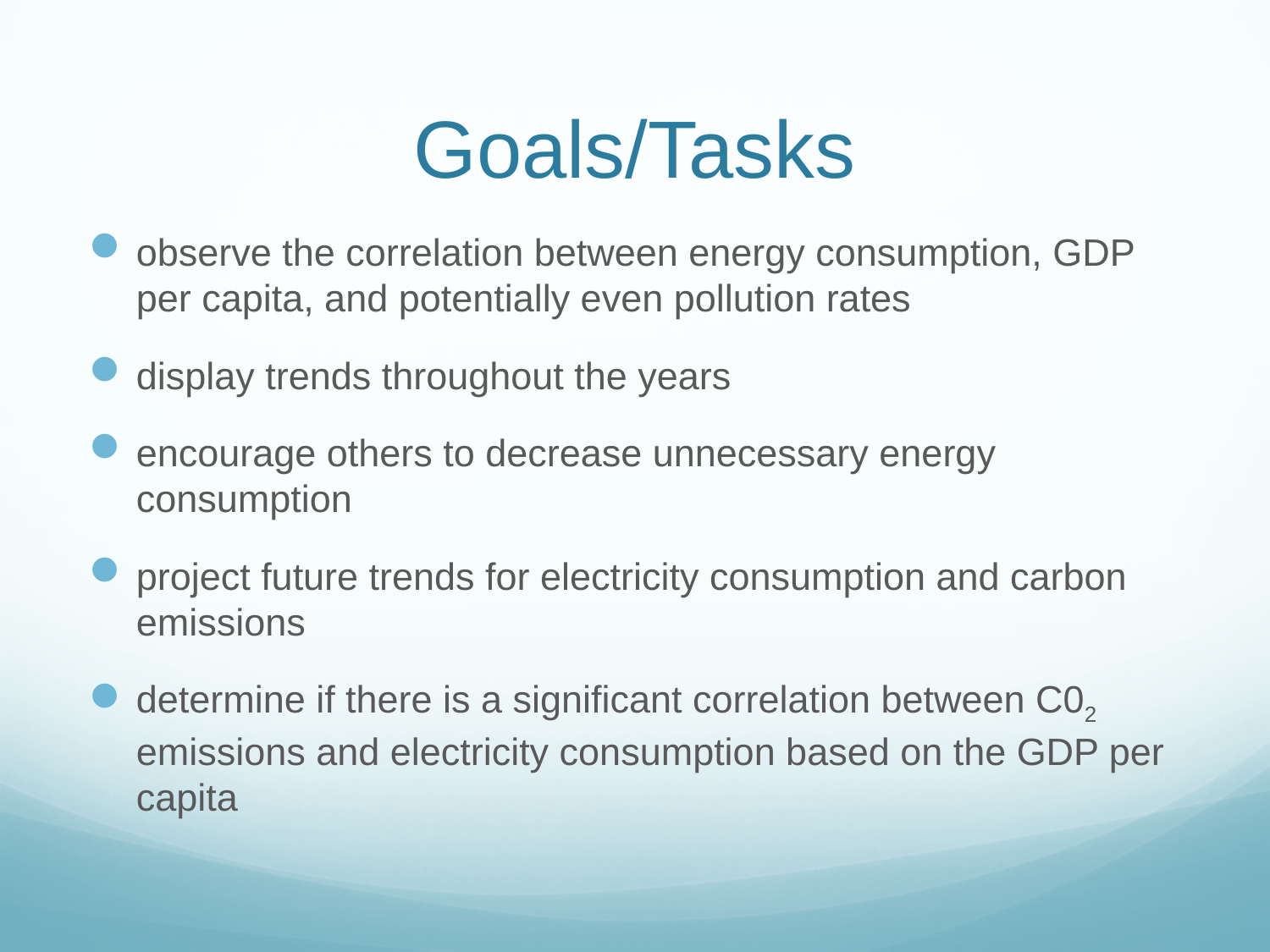

# Goals/Tasks
observe the correlation between energy consumption, GDP per capita, and potentially even pollution rates
display trends throughout the years
encourage others to decrease unnecessary energy consumption
project future trends for electricity consumption and carbon emissions
determine if there is a significant correlation between C02 emissions and electricity consumption based on the GDP per capita